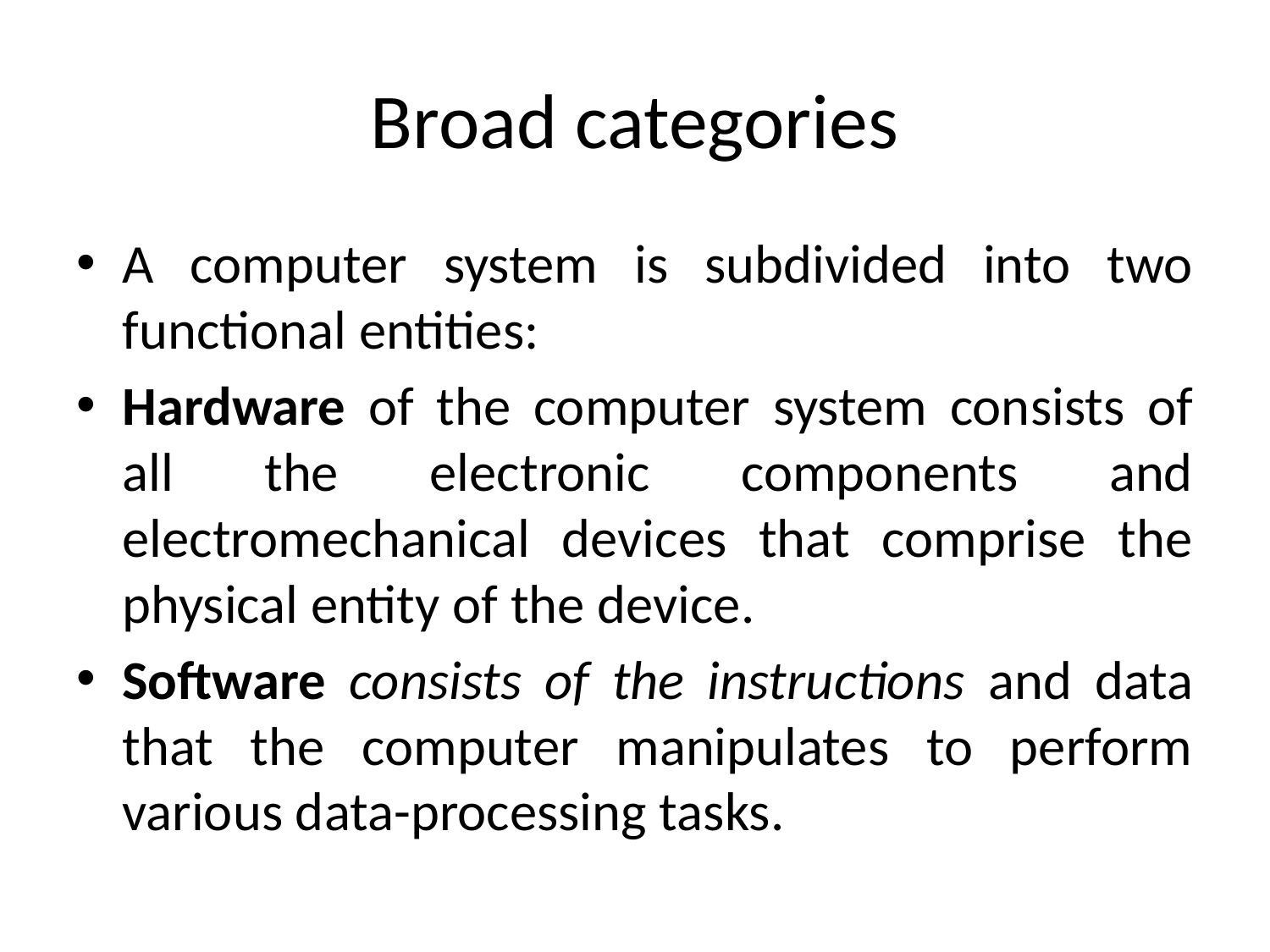

# Broad categories
A computer system is subdivided into two functional entities:
Hardware of the computer system consists of all the electronic components and electromechanical devices that comprise the physical entity of the device.
Software consists of the instructions and data that the computer manipulates to perform various data-processing tasks.